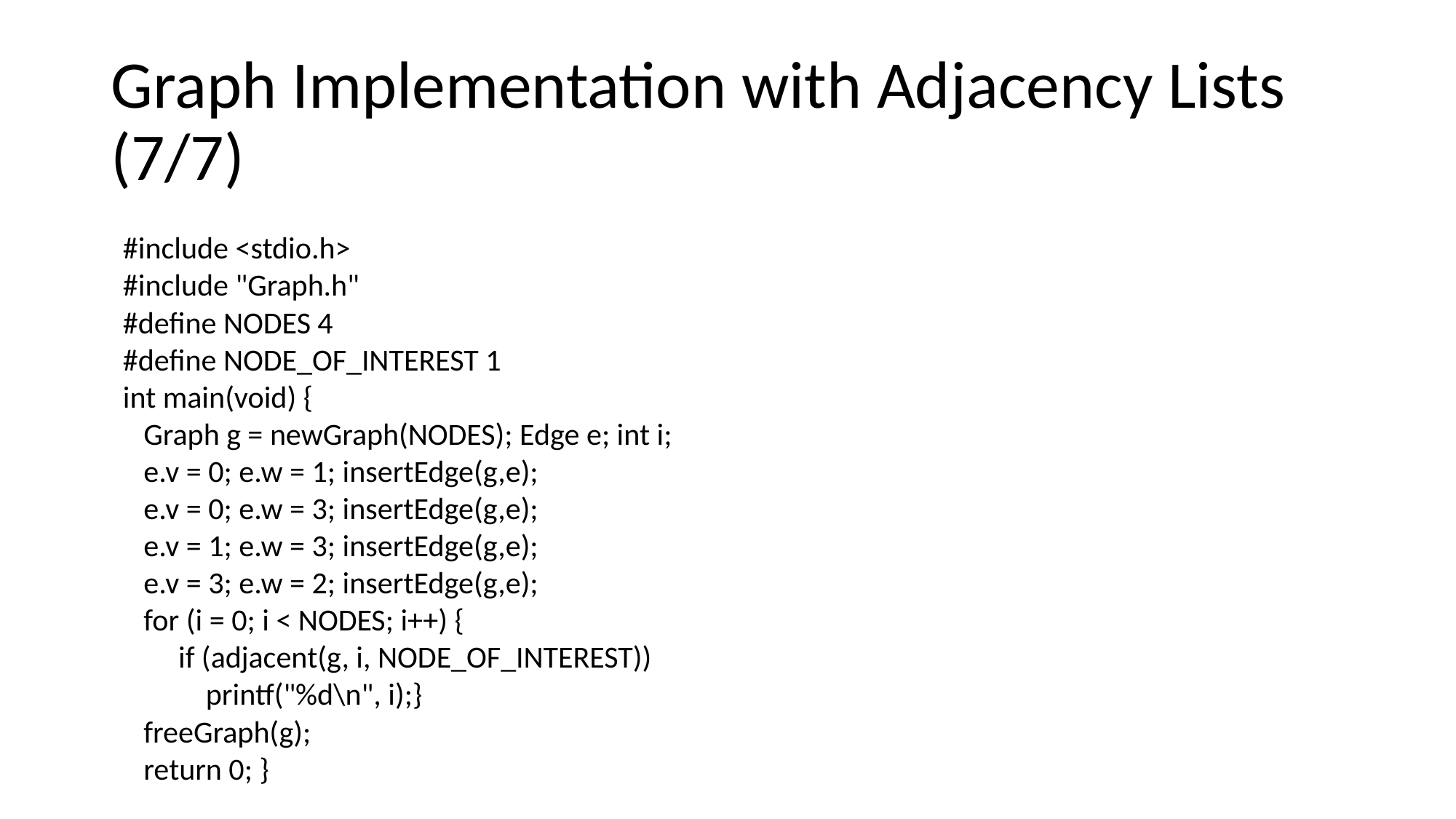

# Graph Implementation with Adjacency Lists (7/7)
#include <stdio.h>
#include "Graph.h"
#define NODES 4
#define NODE_OF_INTEREST 1
int main(void) {
   Graph g = newGraph(NODES); Edge e; int i;
   e.v = 0; e.w = 1; insertEdge(g,e);
   e.v = 0; e.w = 3; insertEdge(g,e);
   e.v = 1; e.w = 3; insertEdge(g,e);
   e.v = 3; e.w = 2; insertEdge(g,e);
   for (i = 0; i < NODES; i++) {
        if (adjacent(g, i, NODE_OF_INTEREST))
            printf("%d\n", i);}
   freeGraph(g);
   return 0; }